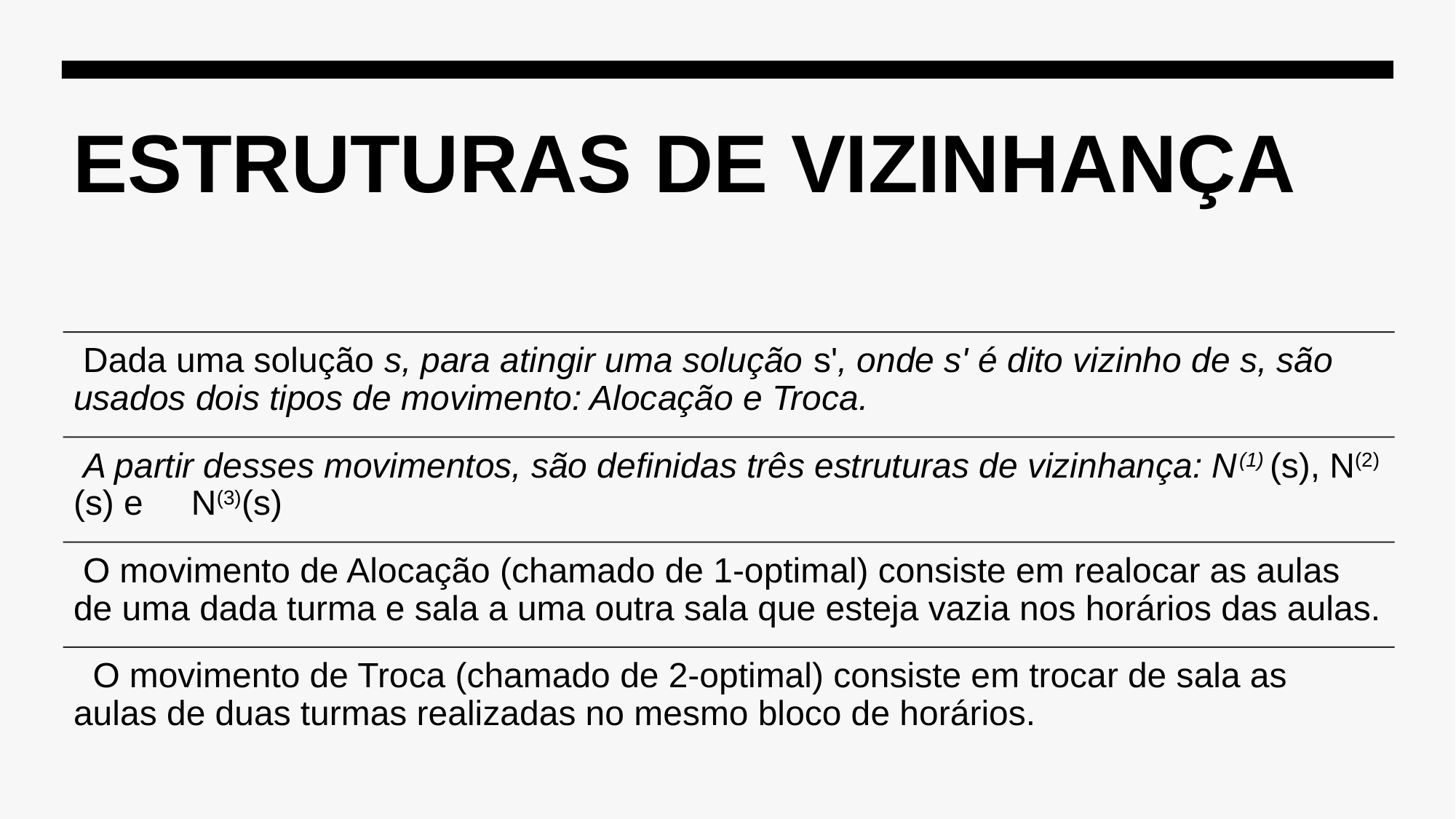

# ESTRUTURAS DE VIZINHANÇA
 Dada uma solução s, para atingir uma solução s', onde s' é dito vizinho de s, são usados dois tipos de movimento: Alocação e Troca.
 A partir desses movimentos, são definidas três estruturas de vizinhança: N(1) (s), N(2)(s) e     N(3)(s)
 O movimento de Alocação (chamado de 1-optimal) consiste em realocar as aulas de uma dada turma e sala a uma outra sala que esteja vazia nos horários das aulas.
  O movimento de Troca (chamado de 2-optimal) consiste em trocar de sala as aulas de duas turmas realizadas no mesmo bloco de horários.